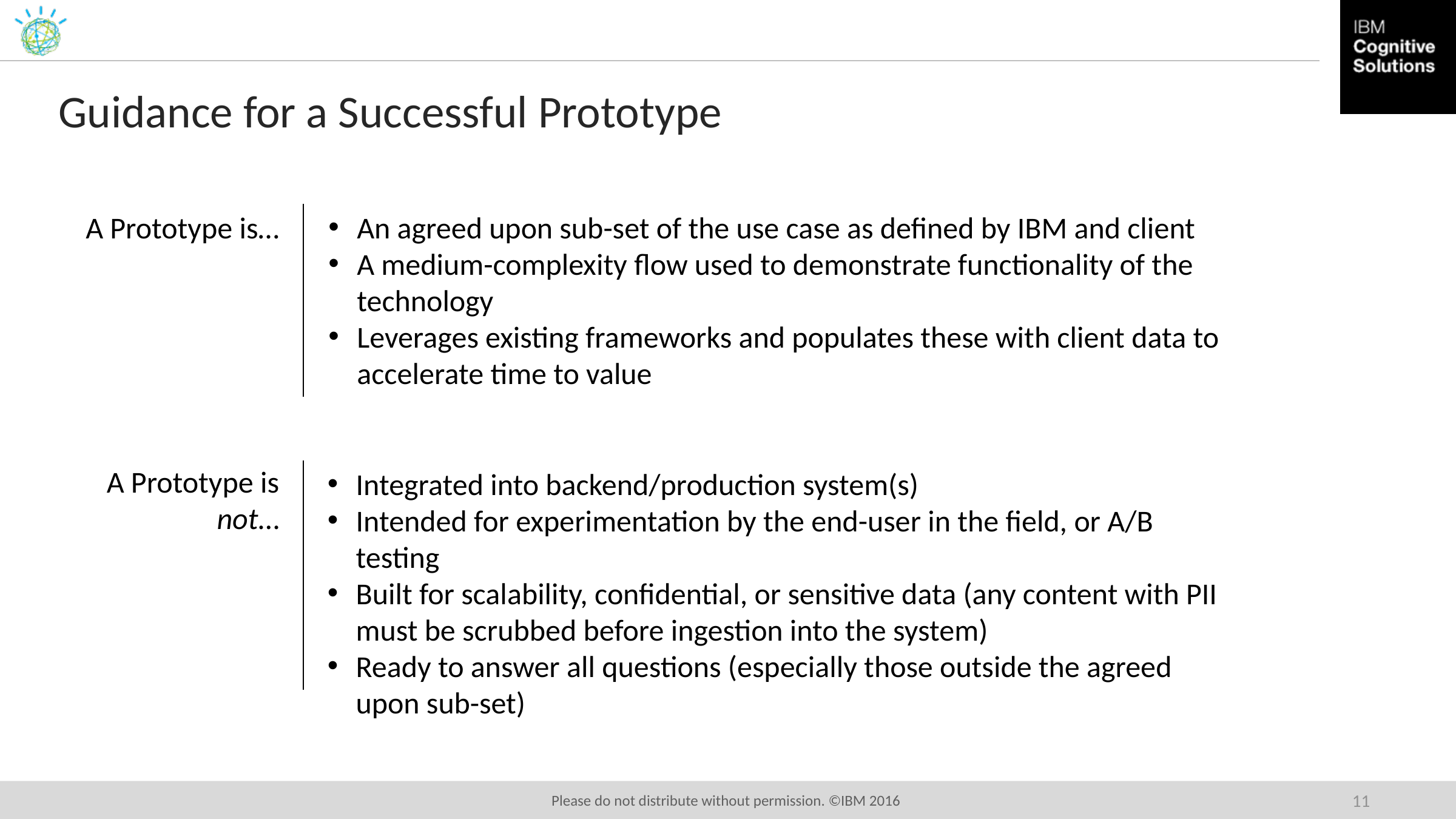

# Guidance for a Successful Prototype
A Prototype is…
An agreed upon sub-set of the use case as defined by IBM and client
A medium-complexity flow used to demonstrate functionality of the technology
Leverages existing frameworks and populates these with client data to accelerate time to value
A Prototype is not…
Integrated into backend/production system(s)
Intended for experimentation by the end-user in the field, or A/B testing
Built for scalability, confidential, or sensitive data (any content with PII must be scrubbed before ingestion into the system)
Ready to answer all questions (especially those outside the agreed upon sub-set)
11